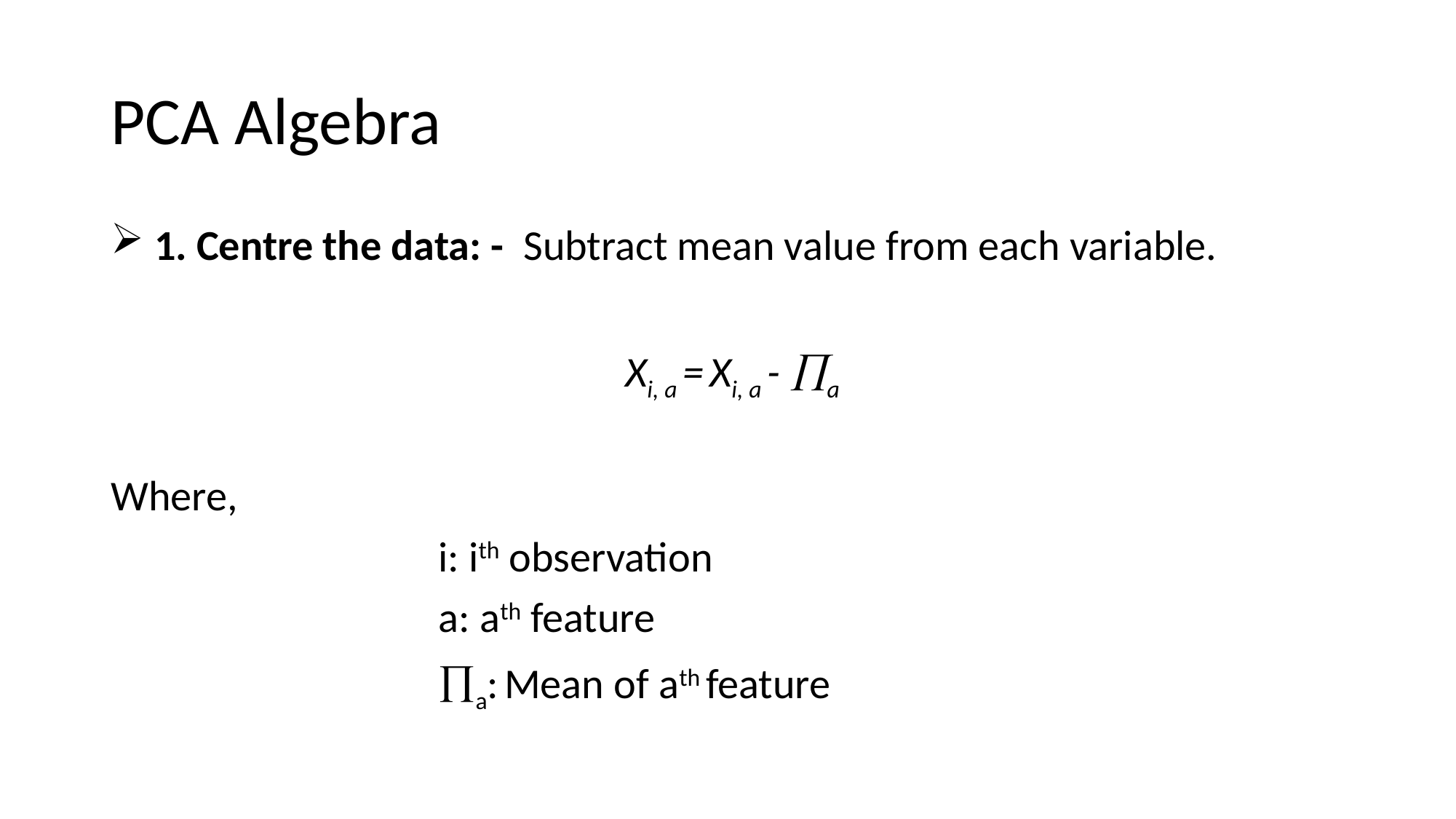

# PCA Algebra
 1. Centre the data: -  Subtract mean value from each variable.

 Xi, a = Xi, a - ∏a

Where,
			i: ith observation
			a: ath feature
			∏a: Mean of ath feature